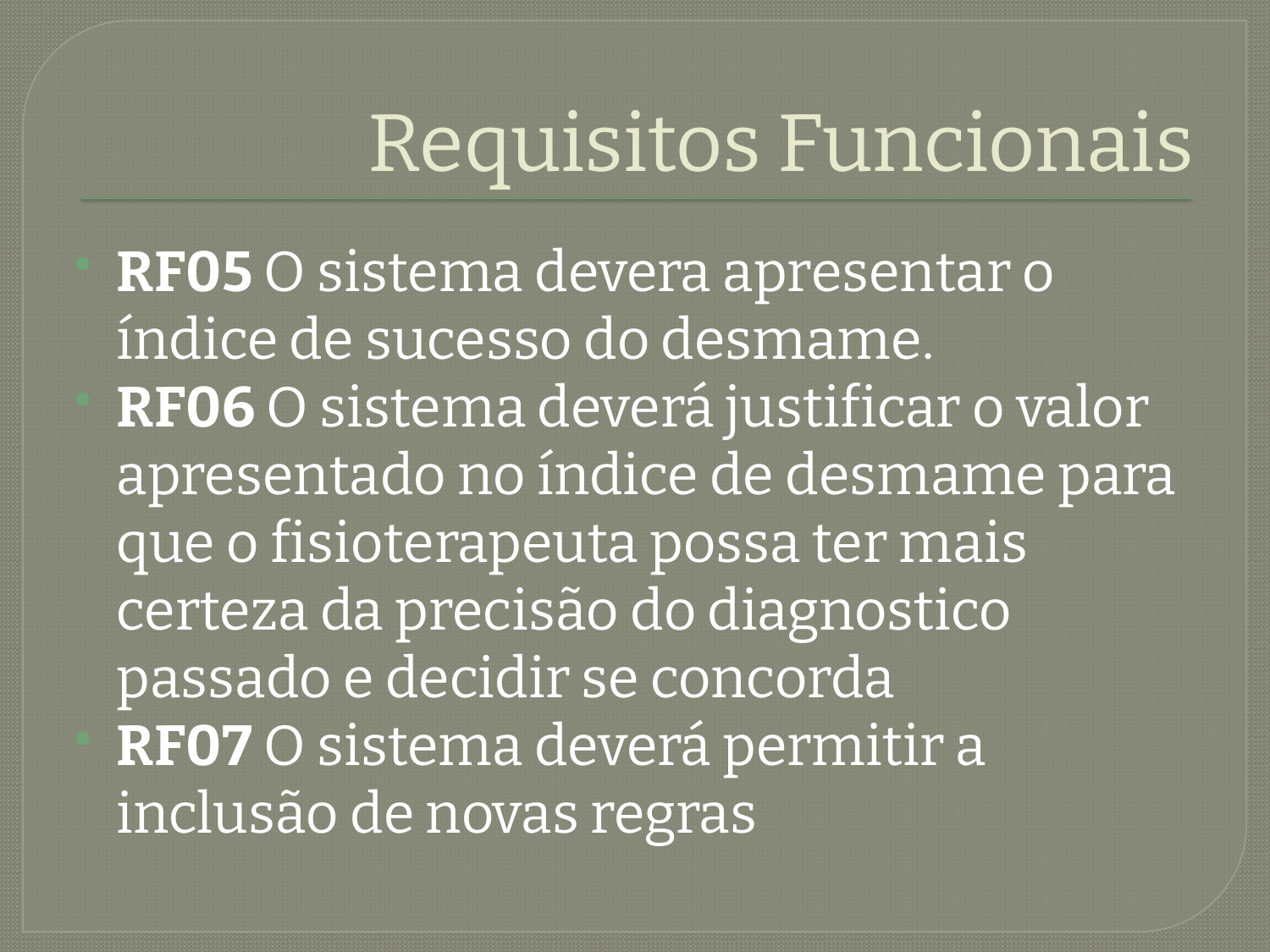

# Requisitos Funcionais
RF05 O sistema devera apresentar o índice de sucesso do desmame.
RF06 O sistema deverá justificar o valor apresentado no índice de desmame para que o fisioterapeuta possa ter mais certeza da precisão do diagnostico passado e decidir se concorda
RF07 O sistema deverá permitir a inclusão de novas regras